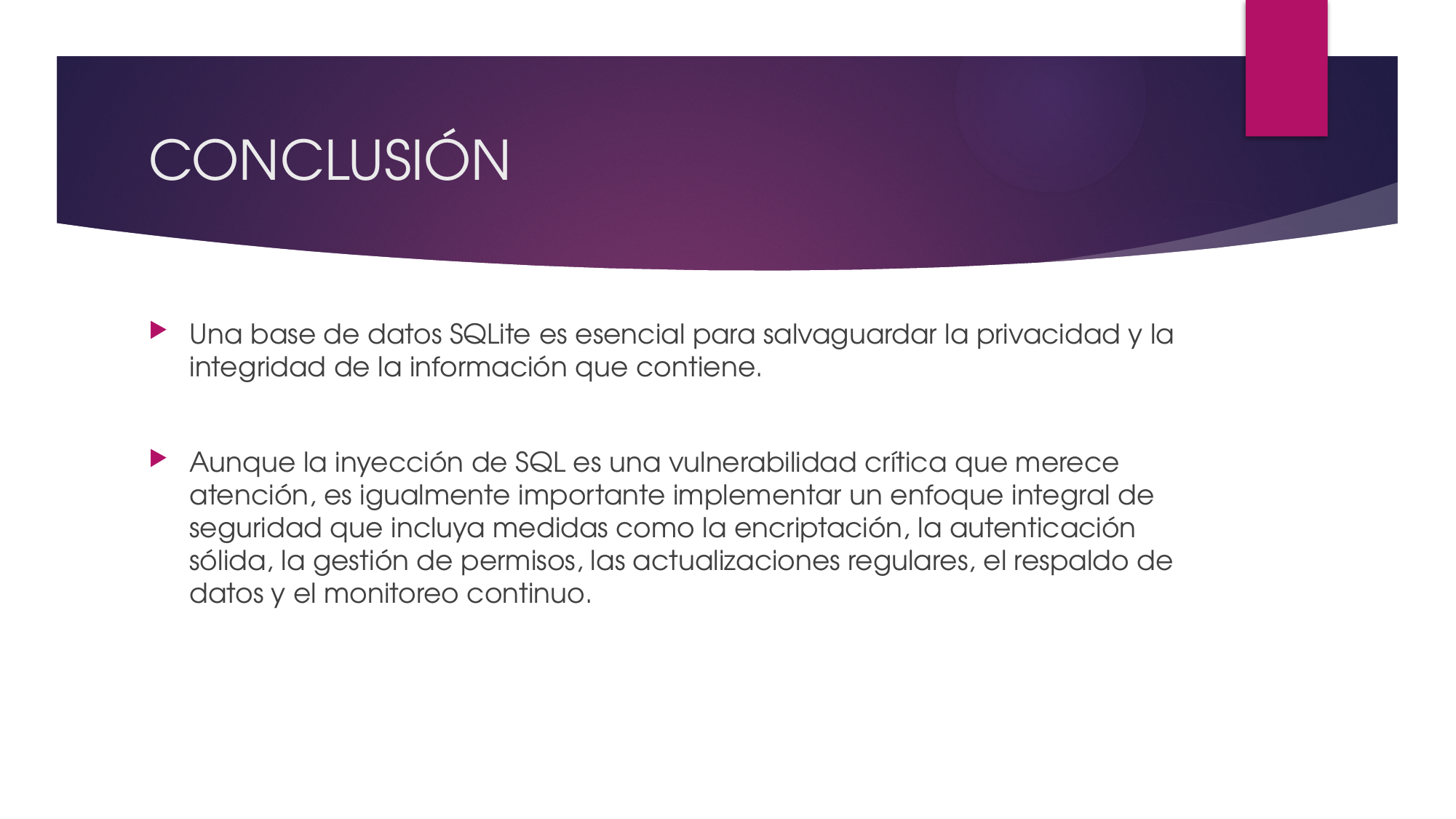

# CONCLUSIÓN
Una base de datos SQLite es esencial para salvaguardar la privacidad y la integridad de la información que contiene.

Aunque la inyección de SQL es una vulnerabilidad crítica que merece atención, es igualmente importante implementar un enfoque integral de seguridad que incluya medidas como la encriptación, la autenticación sólida, la gestión de permisos, las actualizaciones regulares, el respaldo de datos y el monitoreo continuo.